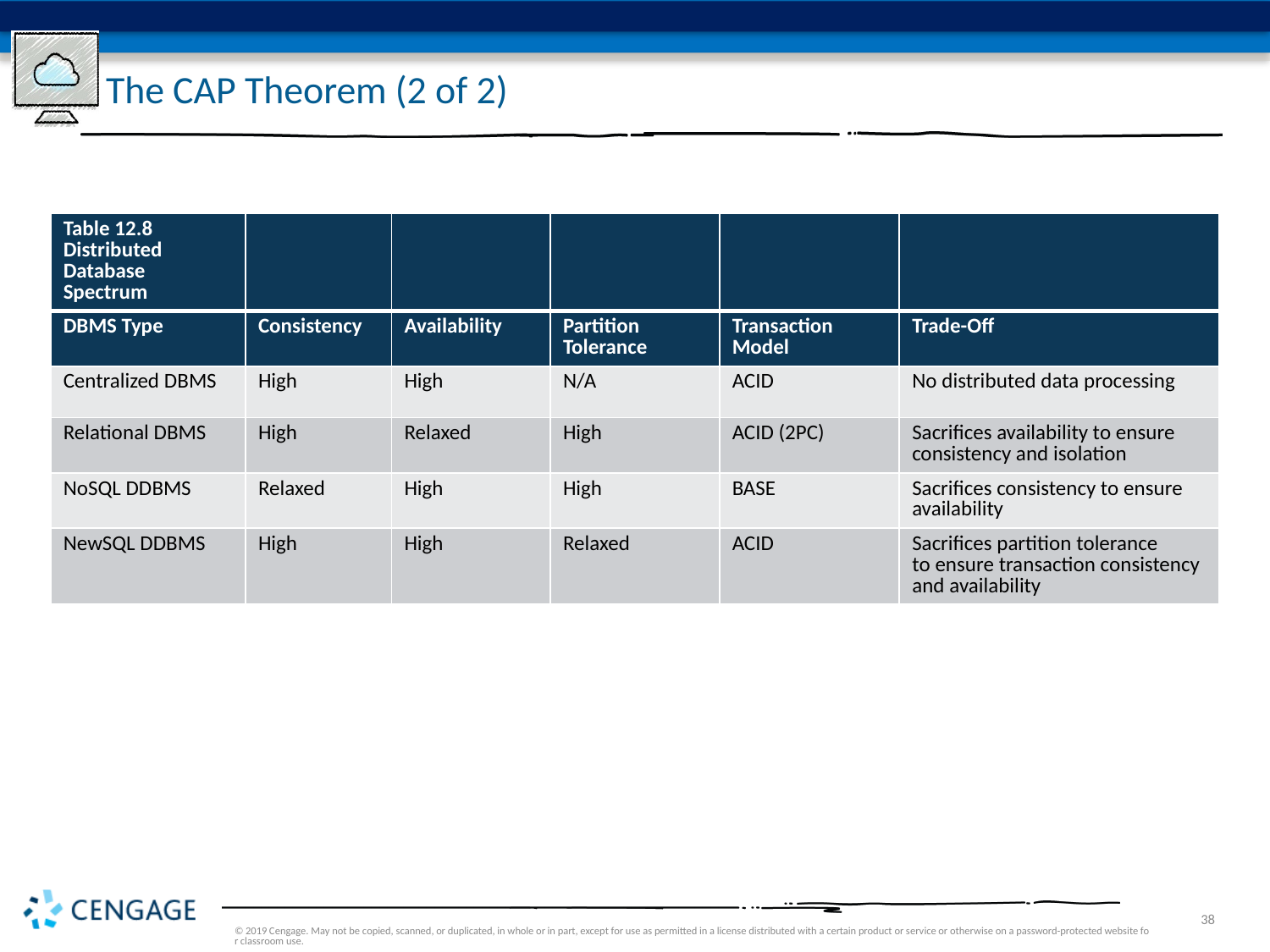

# The CAP Theorem (2 of 2)
| Table 12.8 Distributed Database Spectrum |  |  |  |  |  |
| --- | --- | --- | --- | --- | --- |
| DBMS Type | Consistency | Availability | Partition Tolerance | Transaction Model | Trade-Off |
| Centralized DBMS | High | High | N/A | ACID | No distributed data processing |
| Relational DBMS | High | Relaxed | High | ACID (2PC) | Sacrifices availability to ensure consistency and isolation |
| NoSQL DDBMS | Relaxed | High | High | BASE | Sacrifices consistency to ensure availability |
| NewSQL DDBMS | High | High | Relaxed | ACID | Sacrifices partition tolerance to ensure transaction consistency and availability |
© 2019 Cengage. May not be copied, scanned, or duplicated, in whole or in part, except for use as permitted in a license distributed with a certain product or service or otherwise on a password-protected website for classroom use.